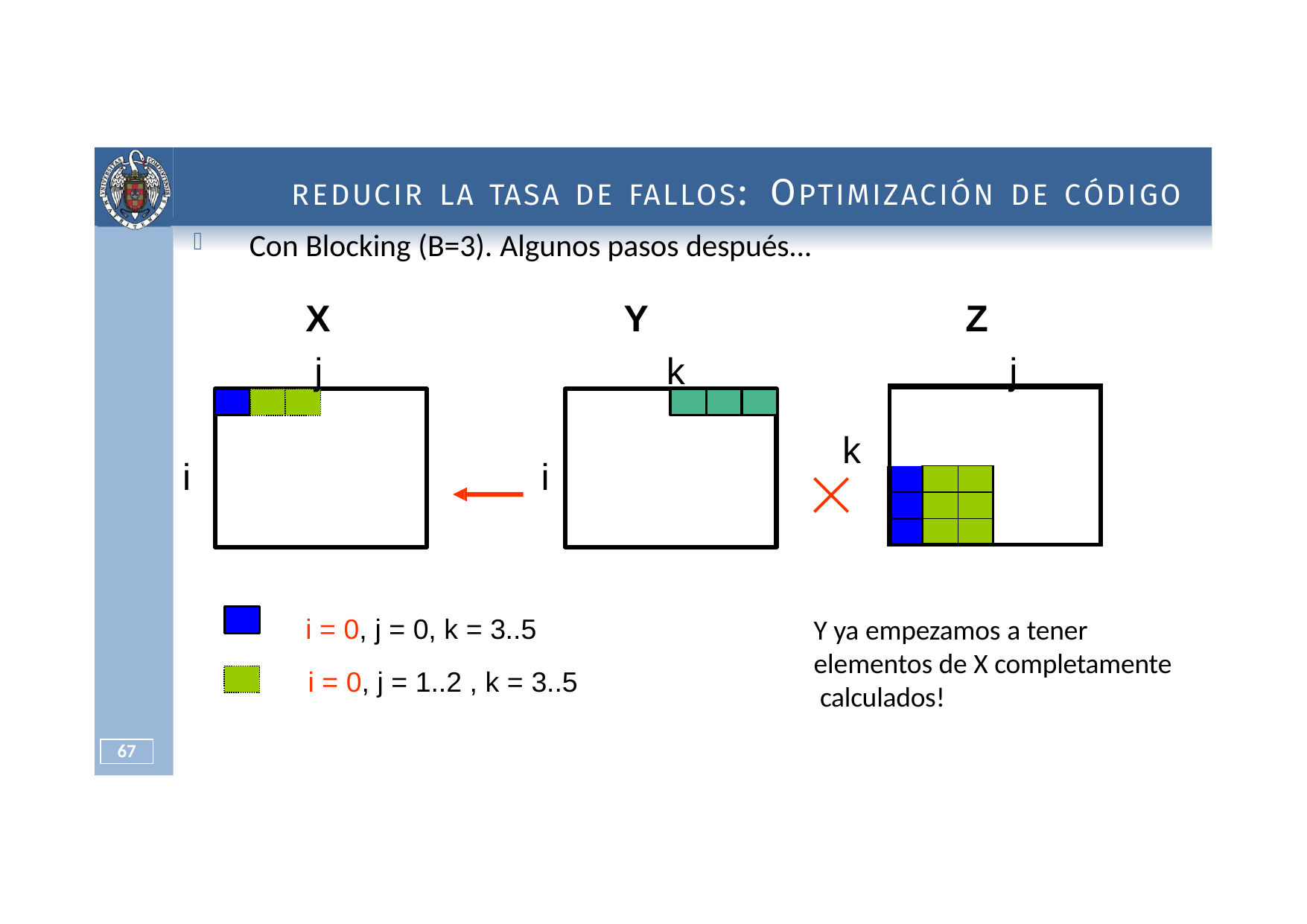

# REDUCIR	LA  TASA  DE	FALLOS:	OPTIMIZACIÓN	DE	CÓDIGO
Con Blocking (B=3). Algunos pasos después...
X	Y
j
Z
k
j

|  |  |  |  |
| --- | --- | --- | --- |
|  |  |  |  |
|  |  |  |  |
|  |  |  |  |

k
×
i
i

i = 0, j = 0, k = 3..5
i = 0, j = 1..2 , k = 3..5

Y ya empezamos a tener  elementos de X completamente  calculados!

67